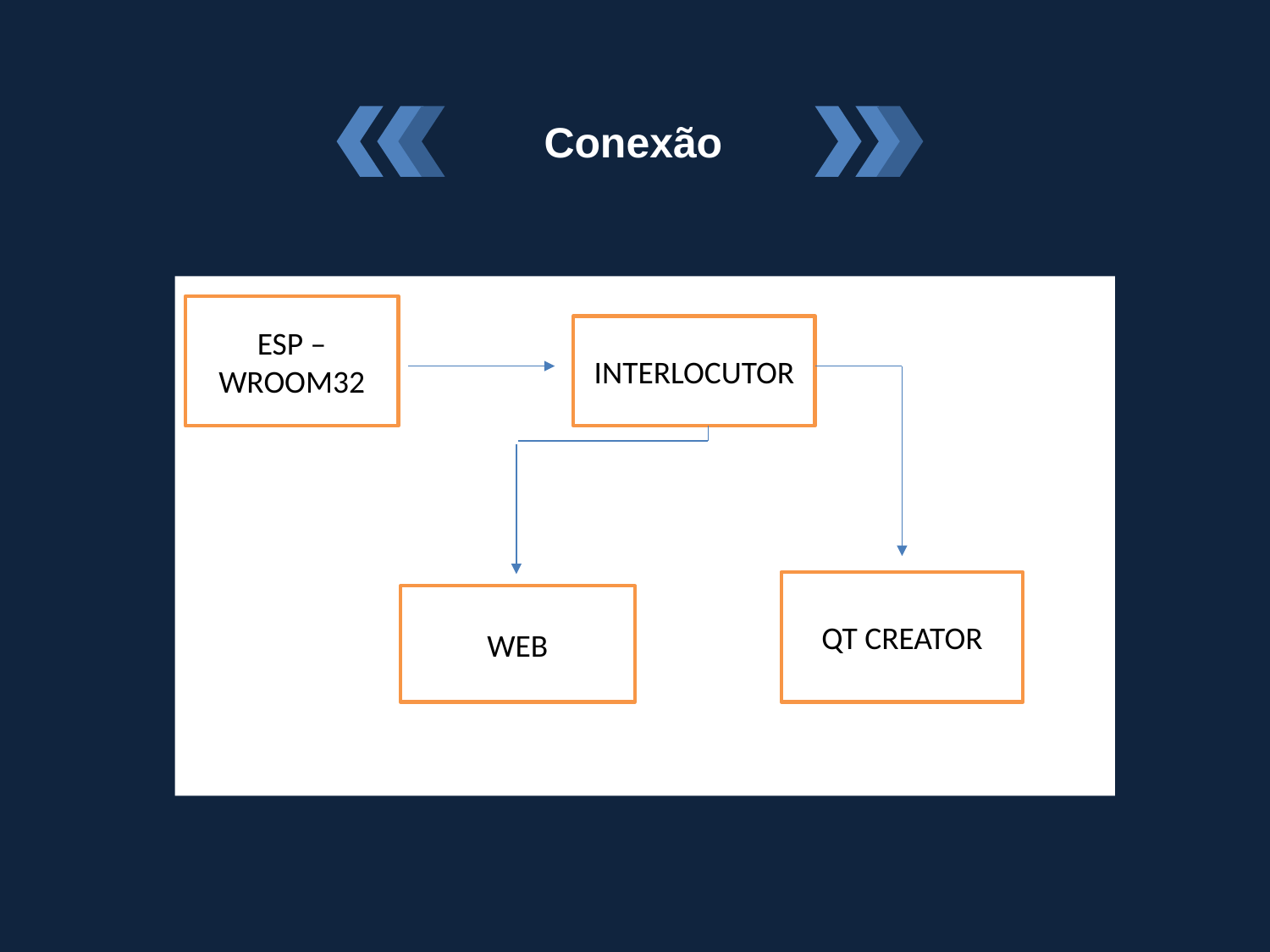

Conexão

ESP – WROOM32
INTERLOCUTOR
QT CREATOR
WEB